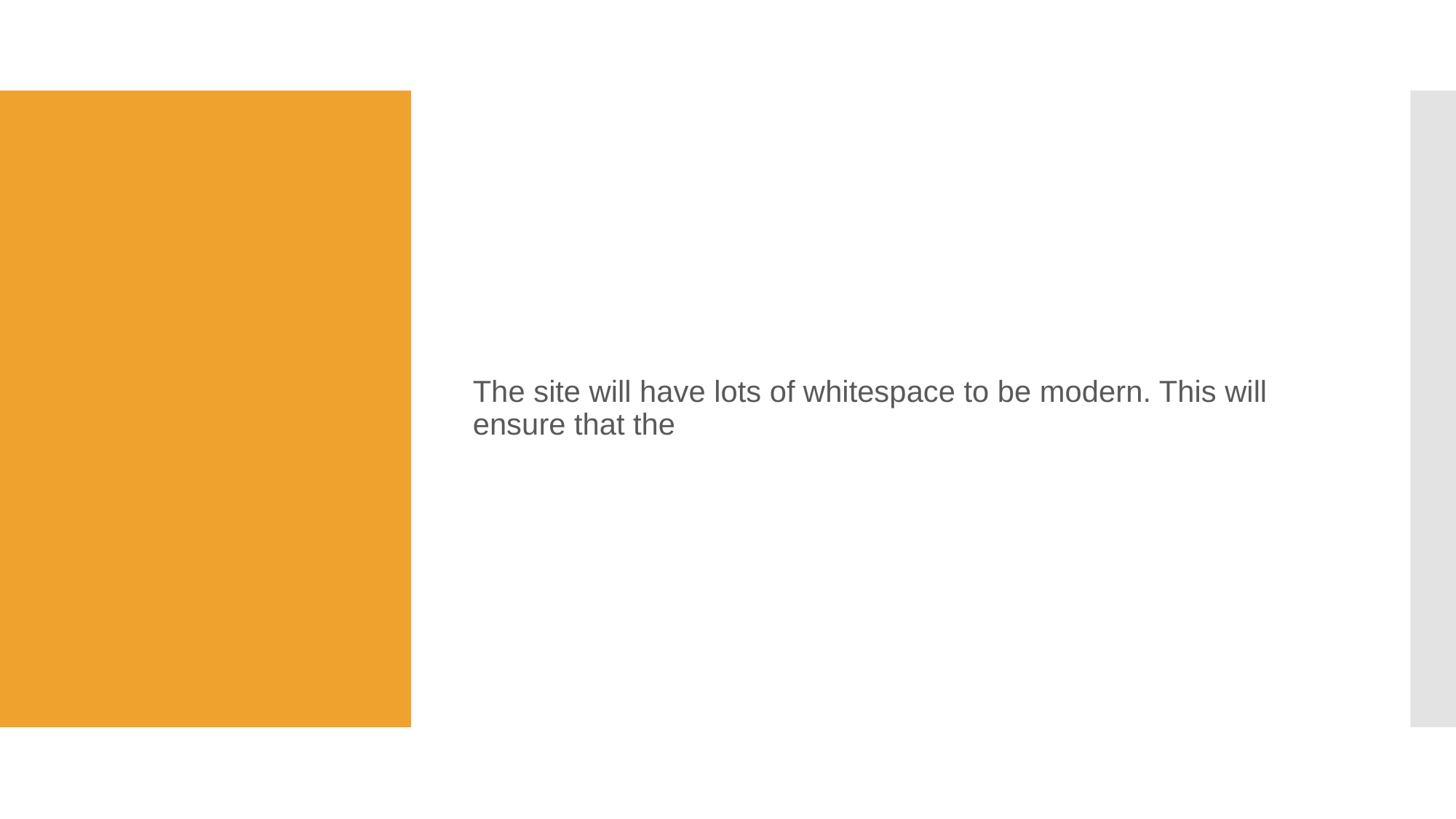

The site will have lots of whitespace to be modern. This will ensure that the
#